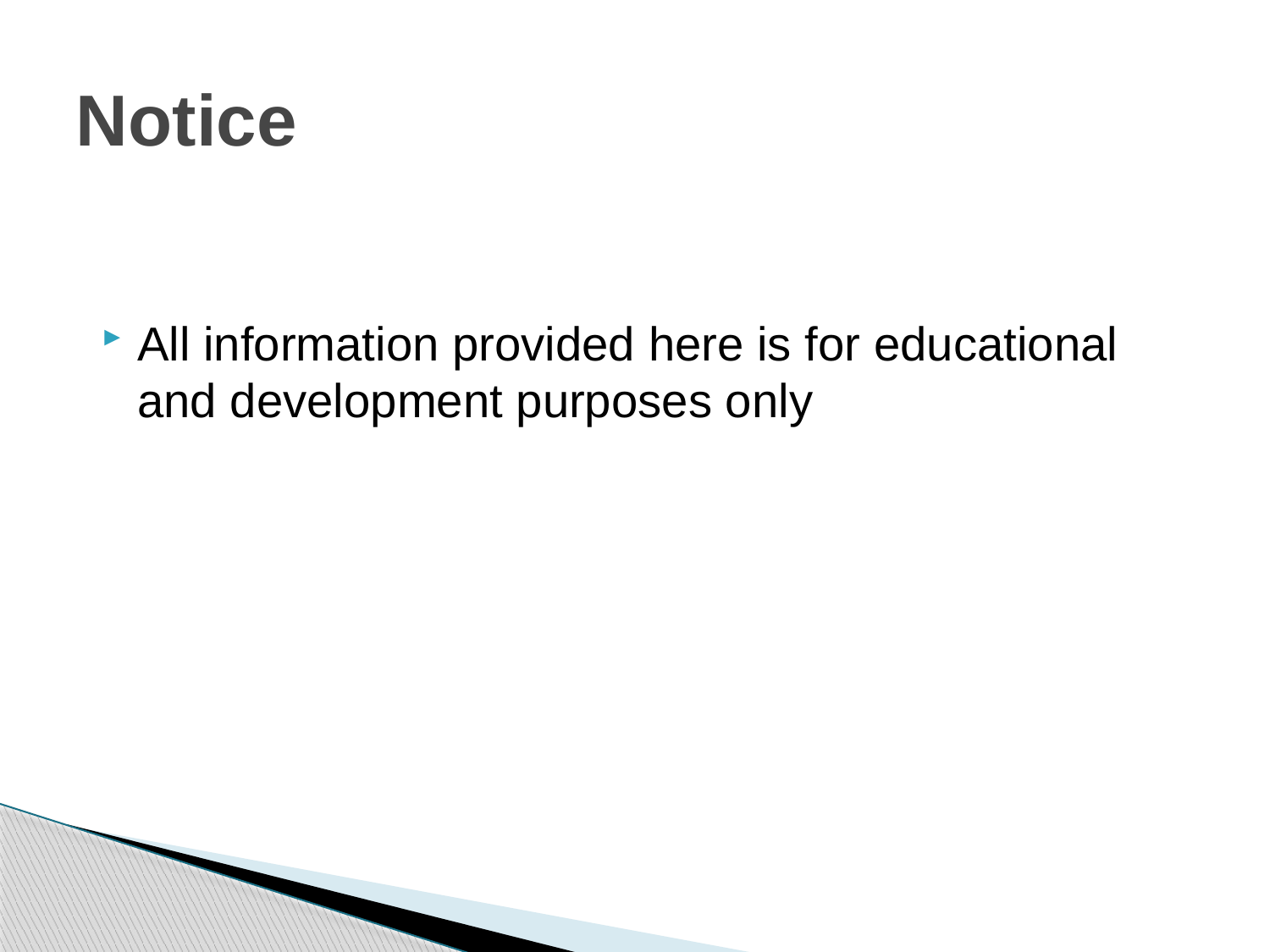

# Notice
All information provided here is for educational and development purposes only